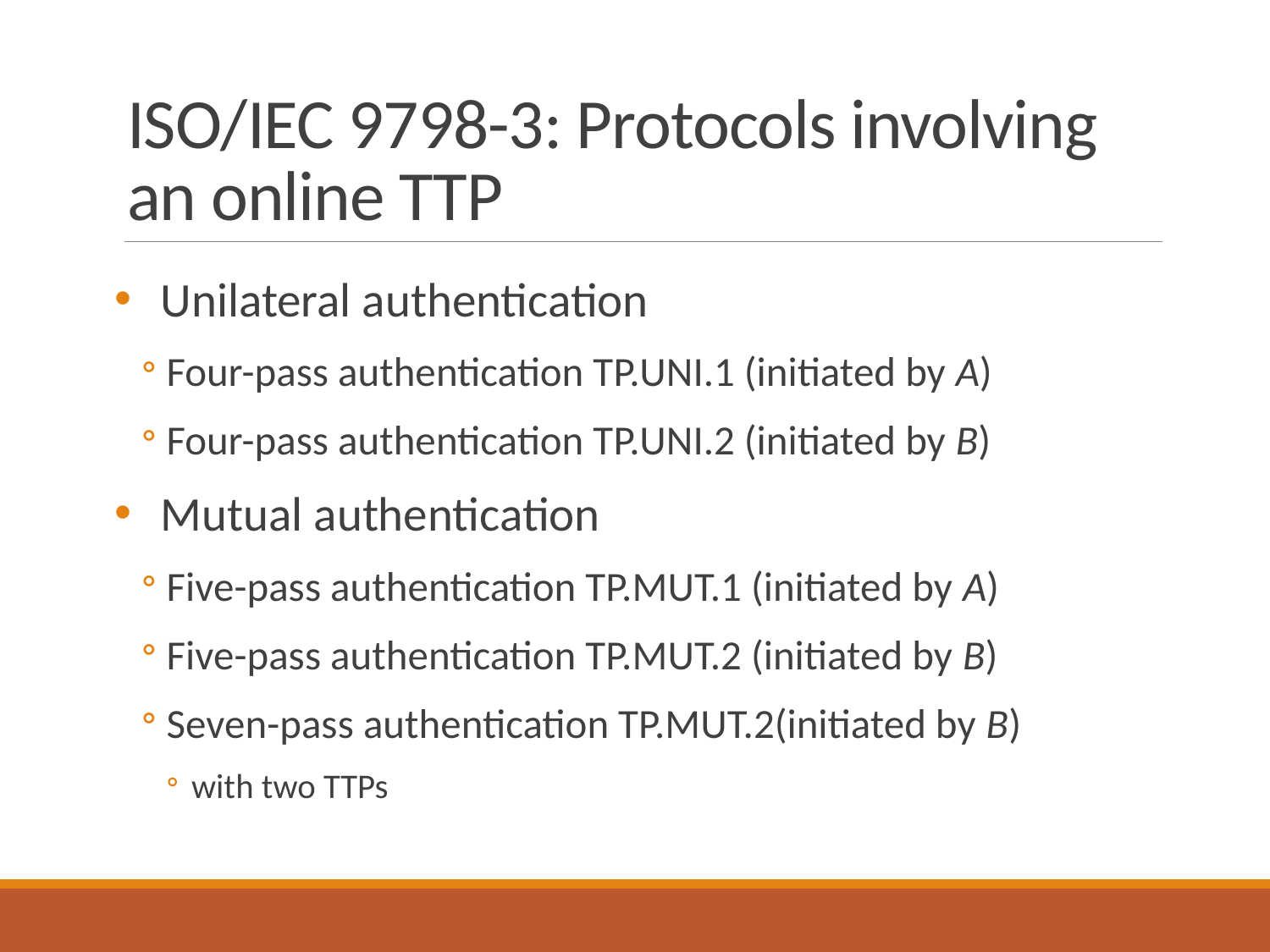

# ISO/IEC 9798-3: Protocols involving an online TTP
Unilateral authentication
Four-pass authentication TP.UNI.1 (initiated by A)
Four-pass authentication TP.UNI.2 (initiated by B)
Mutual authentication
Five-pass authentication TP.MUT.1 (initiated by A)
Five-pass authentication TP.MUT.2 (initiated by B)
Seven-pass authentication TP.MUT.2(initiated by B)
with two TTPs

60